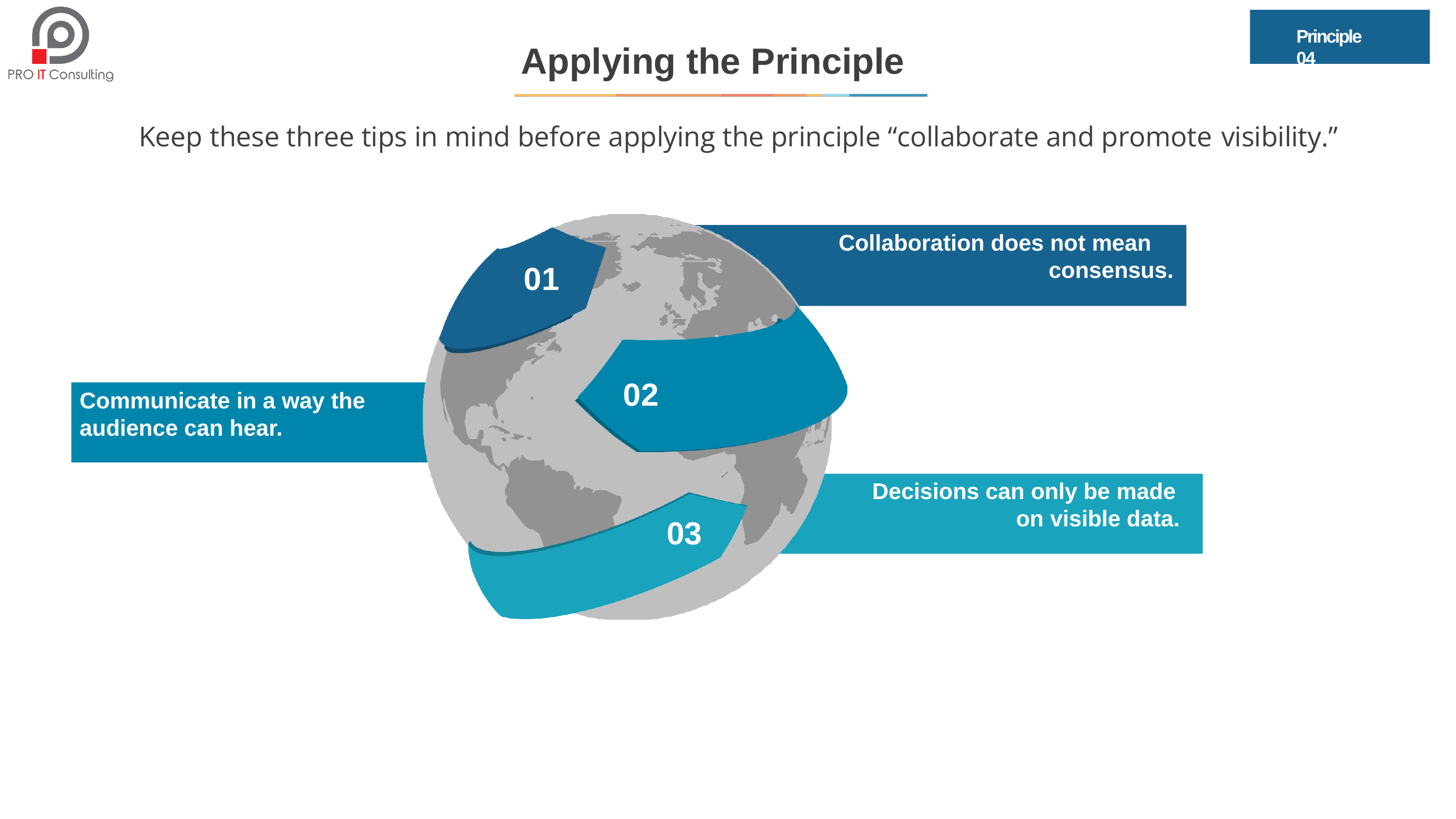

Principle 04
# Applying the Principle

Keep these three tips in mind before applying the principle “collaborate and promote visibility.”

Collaboration does not mean
consensus.
01
02

Communicate in a way the  audience can hear.

Decisions can only be made
on visible data.
03